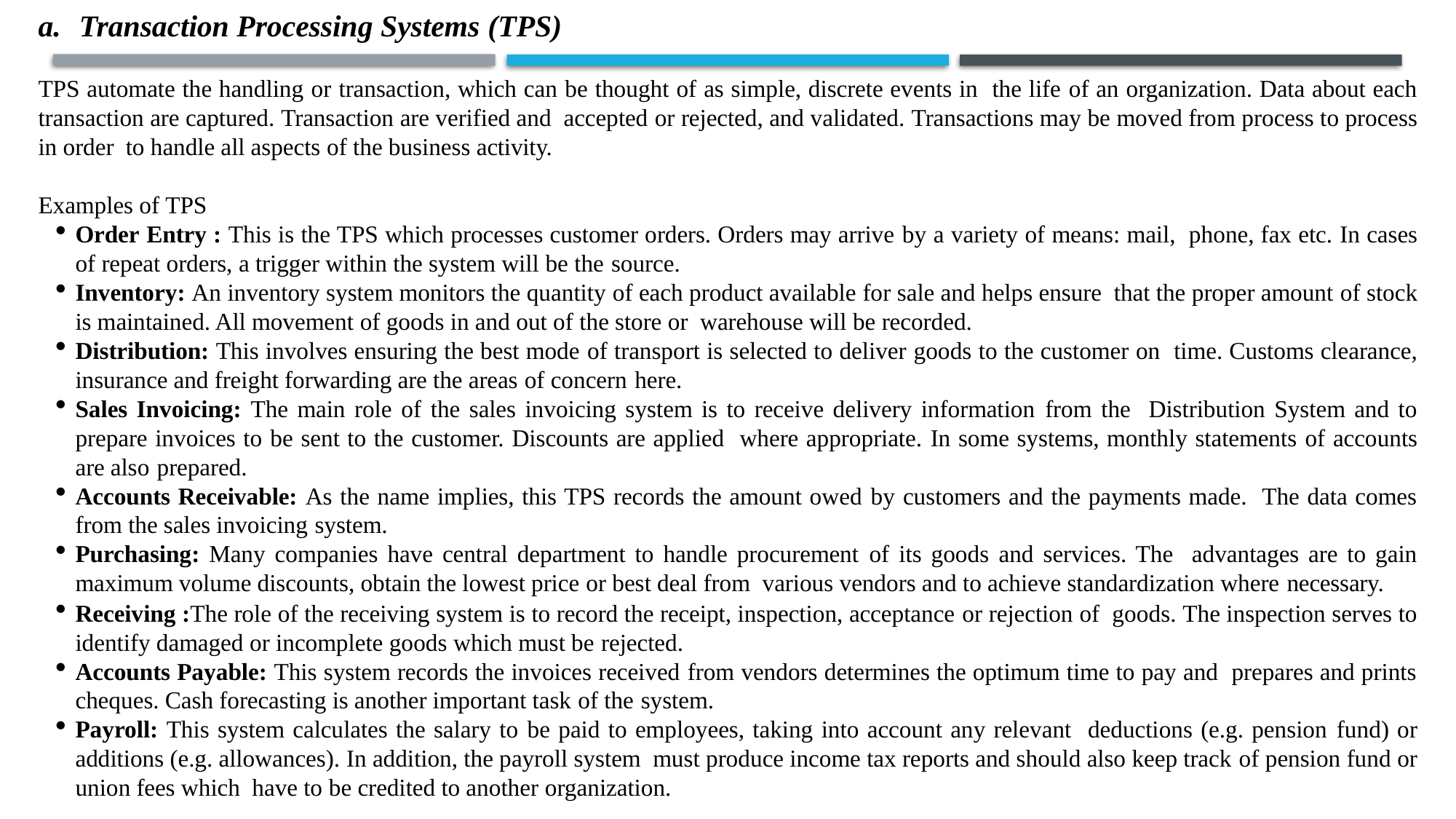

Transaction Processing Systems (TPS)

TPS automate the handling or transaction, which can be thought of as simple, discrete events in  the life of an organization. Data about each transaction are captured. Transaction are verified and  accepted or rejected, and validated. Transactions may be moved from process to process in order  to handle all aspects of the business activity.

Examples of TPS
Order Entry : This is the TPS which processes customer orders. Orders may arrive by a variety of means: mail,  phone, fax etc. In cases of repeat orders, a trigger within the system will be the source.
Inventory: An inventory system monitors the quantity of each product available for sale and helps ensure  that the proper amount of stock is maintained. All movement of goods in and out of the store or  warehouse will be recorded.
Distribution: This involves ensuring the best mode of transport is selected to deliver goods to the customer on  time. Customs clearance, insurance and freight forwarding are the areas of concern here.
Sales Invoicing: The main role of the sales invoicing system is to receive delivery information from the  Distribution System and to prepare invoices to be sent to the customer. Discounts are applied  where appropriate. In some systems, monthly statements of accounts are also prepared.
Accounts Receivable: As the name implies, this TPS records the amount owed by customers and the payments made.  The data comes from the sales invoicing system.
Purchasing: Many companies have central department to handle procurement of its goods and services. The  advantages are to gain maximum volume discounts, obtain the lowest price or best deal from  various vendors and to achieve standardization where necessary.
Receiving :The role of the receiving system is to record the receipt, inspection, acceptance or rejection of  goods. The inspection serves to identify damaged or incomplete goods which must be rejected.
Accounts Payable: This system records the invoices received from vendors determines the optimum time to pay and  prepares and prints cheques. Cash forecasting is another important task of the system.
Payroll: This system calculates the salary to be paid to employees, taking into account any relevant  deductions (e.g. pension fund) or additions (e.g. allowances). In addition, the payroll system  must produce income tax reports and should also keep track of pension fund or union fees which  have to be credited to another organization.